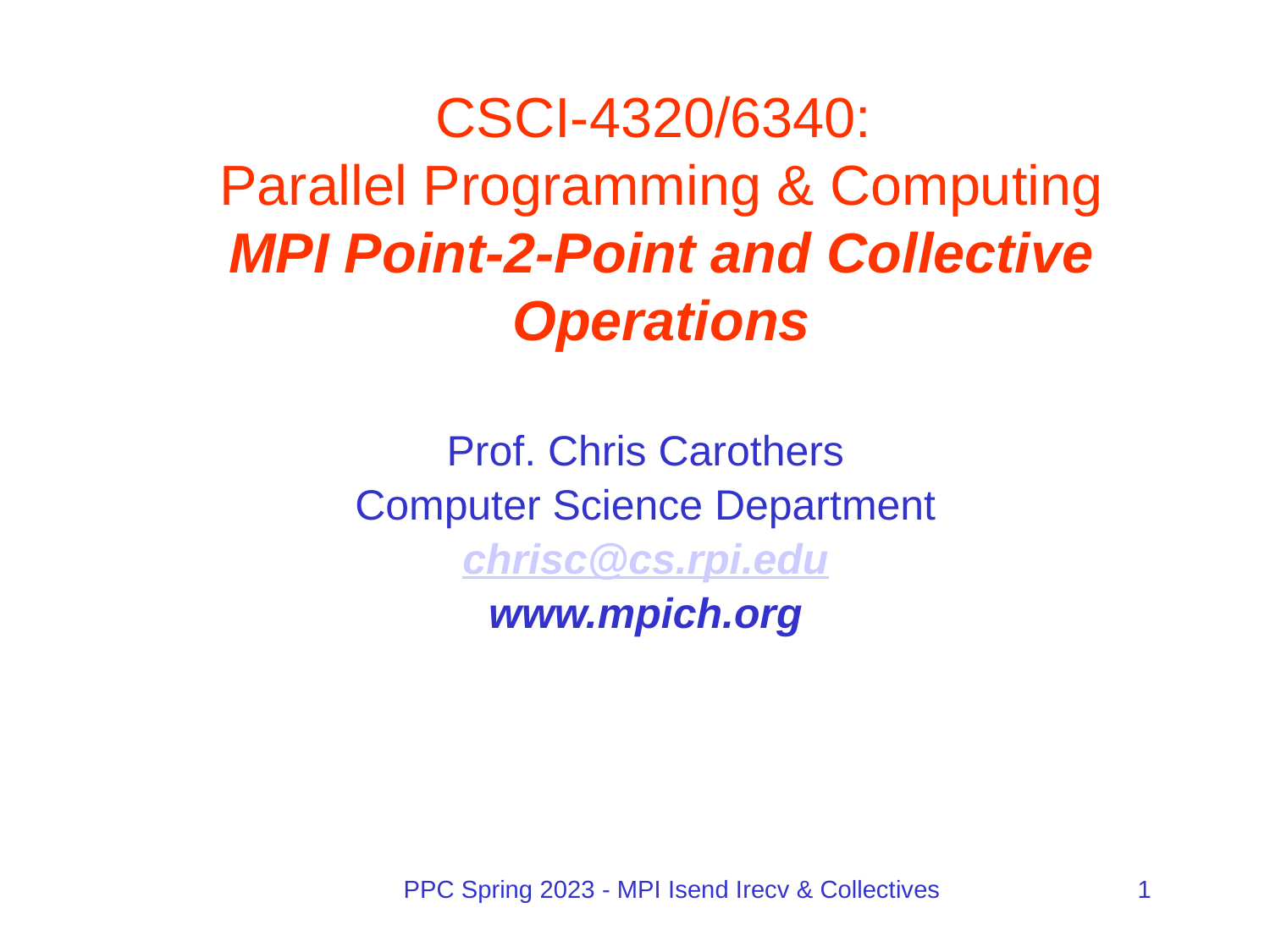

# CSCI-4320/6340: Parallel Programming & Computing MPI Point-2-Point and Collective Operations
Prof. Chris Carothers
Computer Science Department
chrisc@cs.rpi.edu
www.mpich.org
PPC Spring 2023 - MPI Isend Irecv & Collectives
1